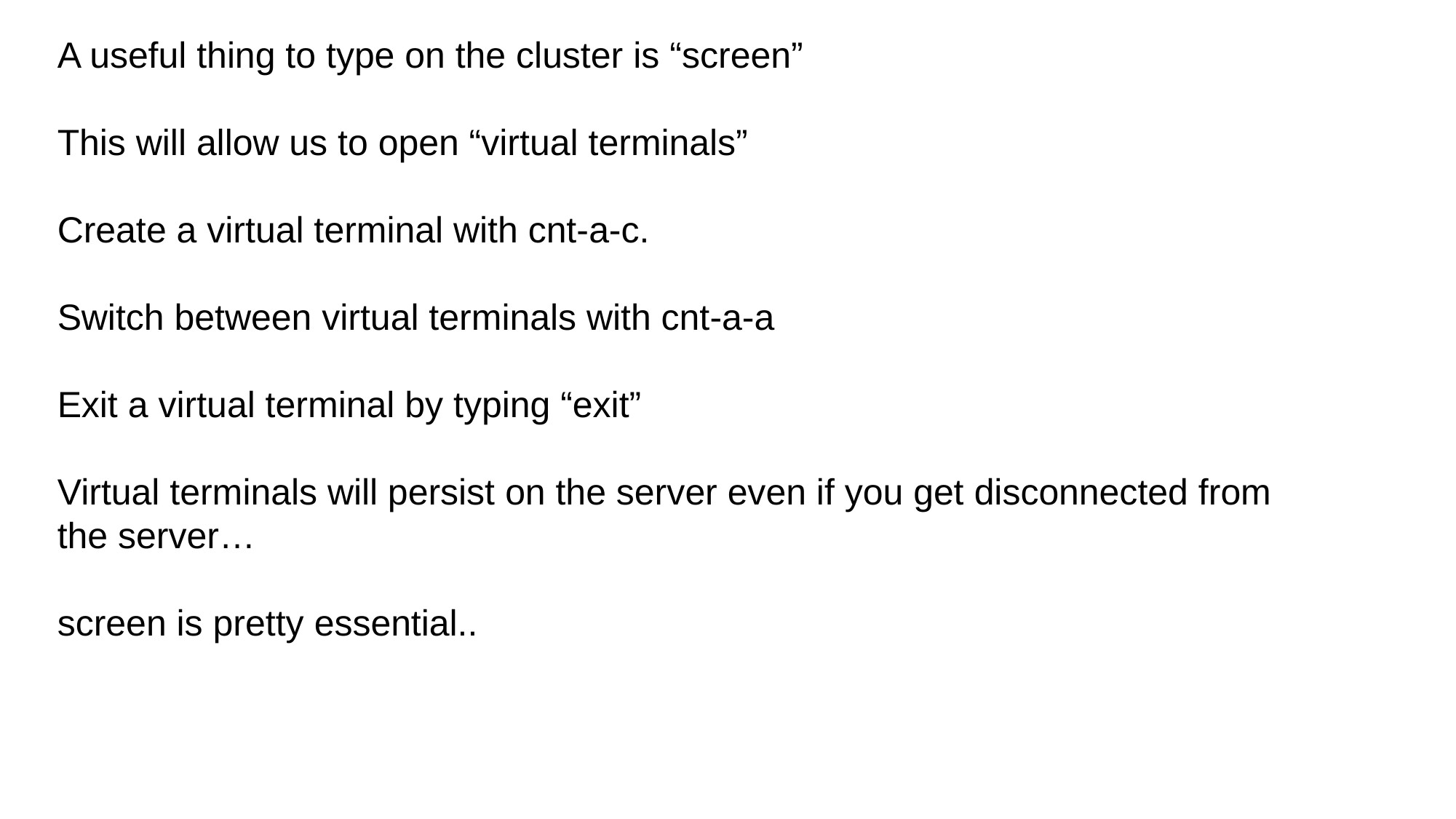

A useful thing to type on the cluster is “screen”

This will allow us to open “virtual terminals”

Create a virtual terminal with cnt-a-c.

Switch between virtual terminals with cnt-a-a

Exit a virtual terminal by typing “exit”

Virtual terminals will persist on the server even if you get disconnected from
the server…

screen is pretty essential..